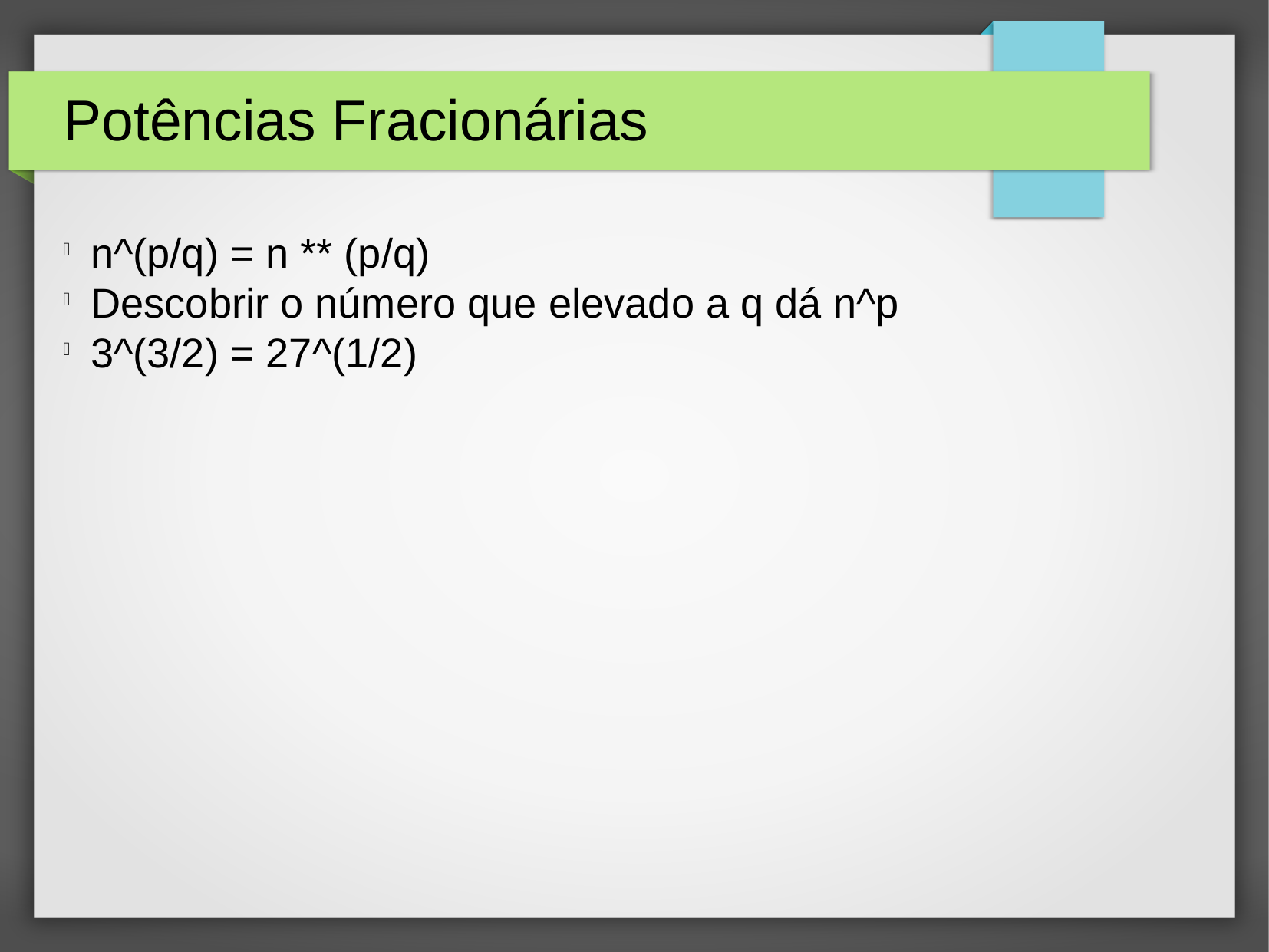

Potências Fracionárias
n^(p/q) = n ** (p/q)
Descobrir o número que elevado a q dá n^p
3^(3/2) = 27^(1/2)